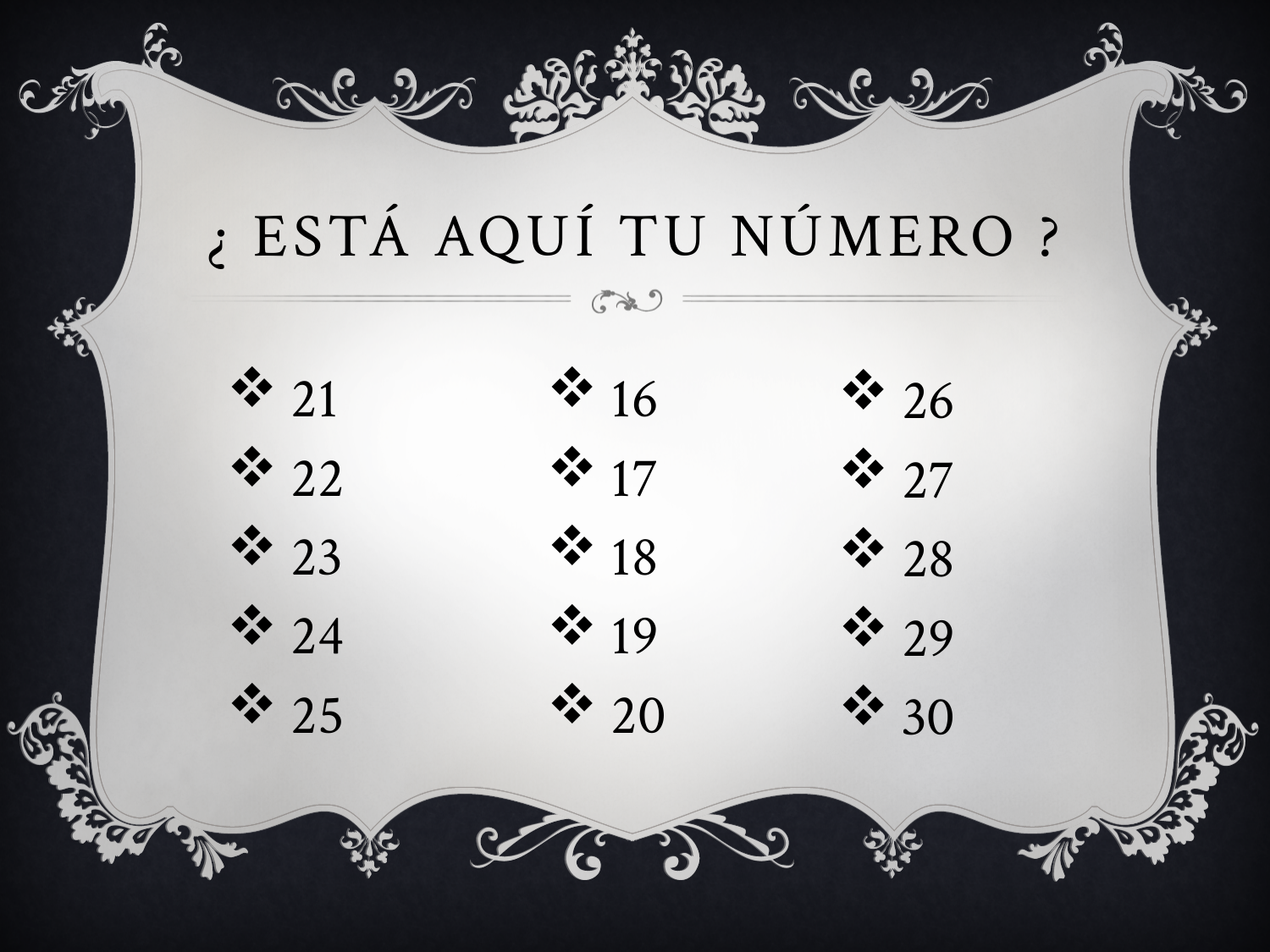

# ¿ está aquí tu número ?
16
17
18
19
20
21
22
23
24
25
26
27
28
29
30